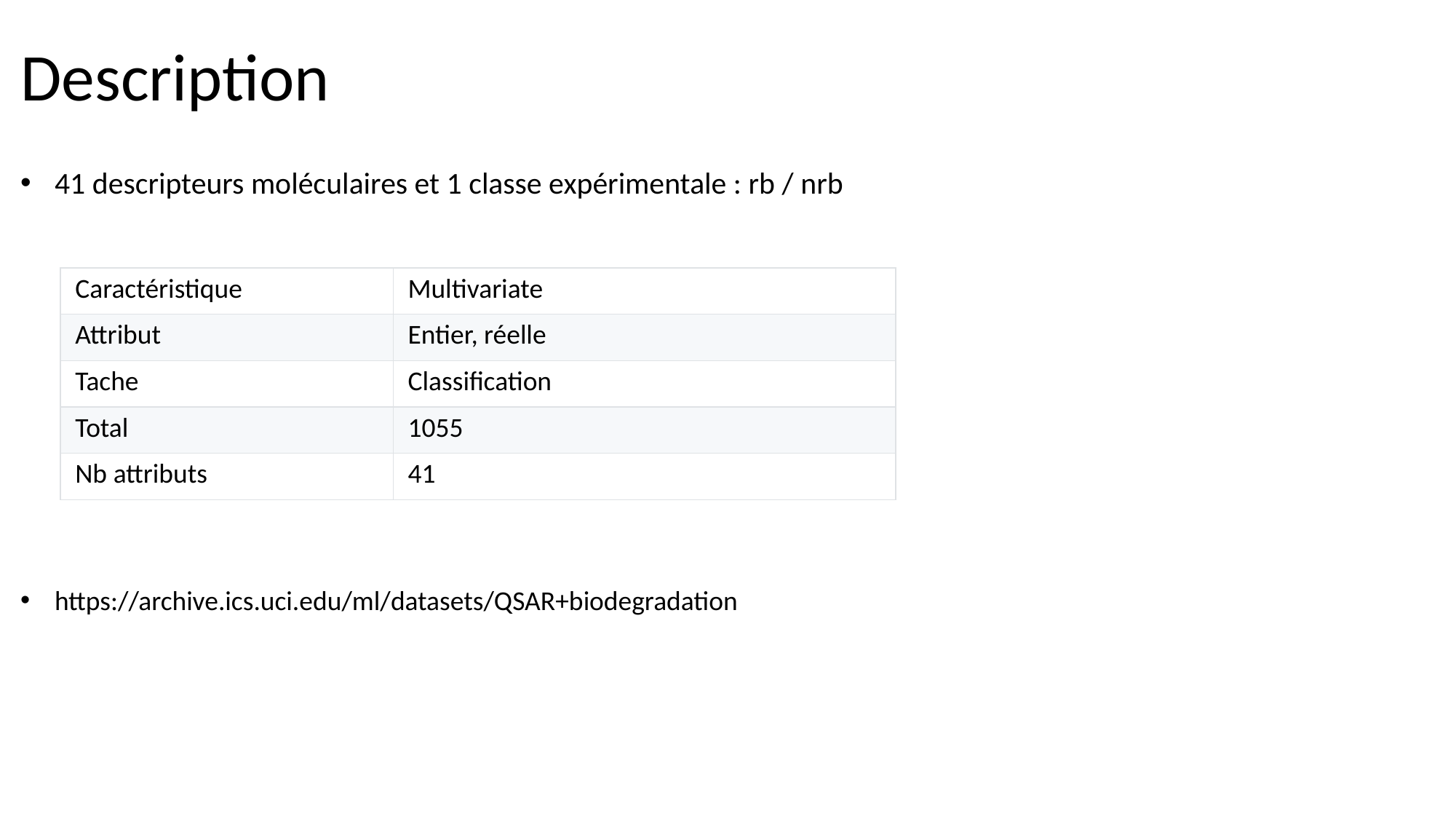

# Description
41 descripteurs moléculaires et 1 classe expérimentale : rb / nrb

| Caractéristique | Multivariate |
| --- | --- |
| Attribut | Entier, réelle |
| Tache | Classification |
| Total | 1055 |
| Nb attributs | 41 |
https://archive.ics.uci.edu/ml/datasets/QSAR+biodegradation